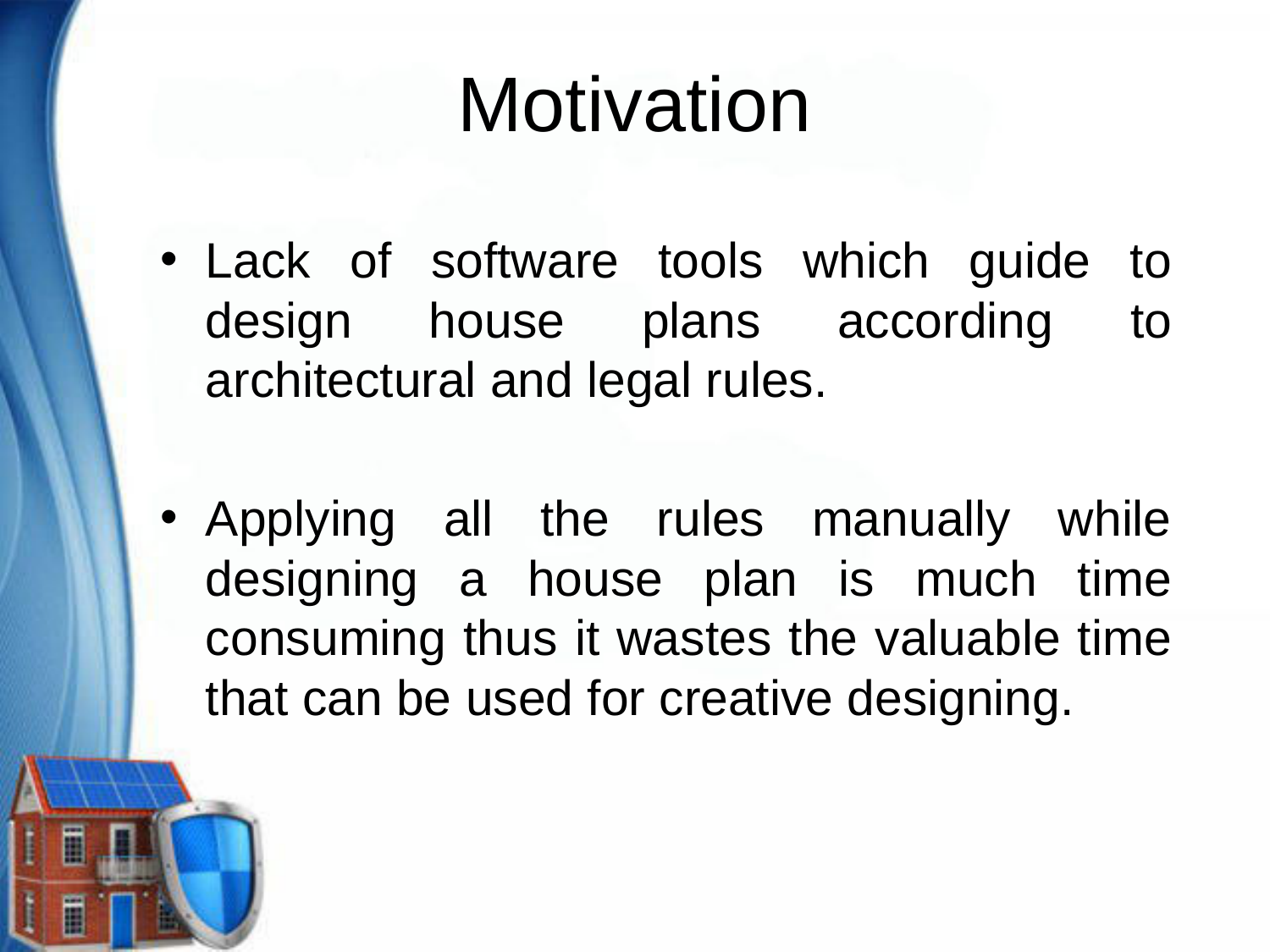

# Motivation
Lack of software tools which guide to design house plans according to architectural and legal rules.

Applying all the rules manually while designing a house plan is much time consuming thus it wastes the valuable time that can be used for creative designing.